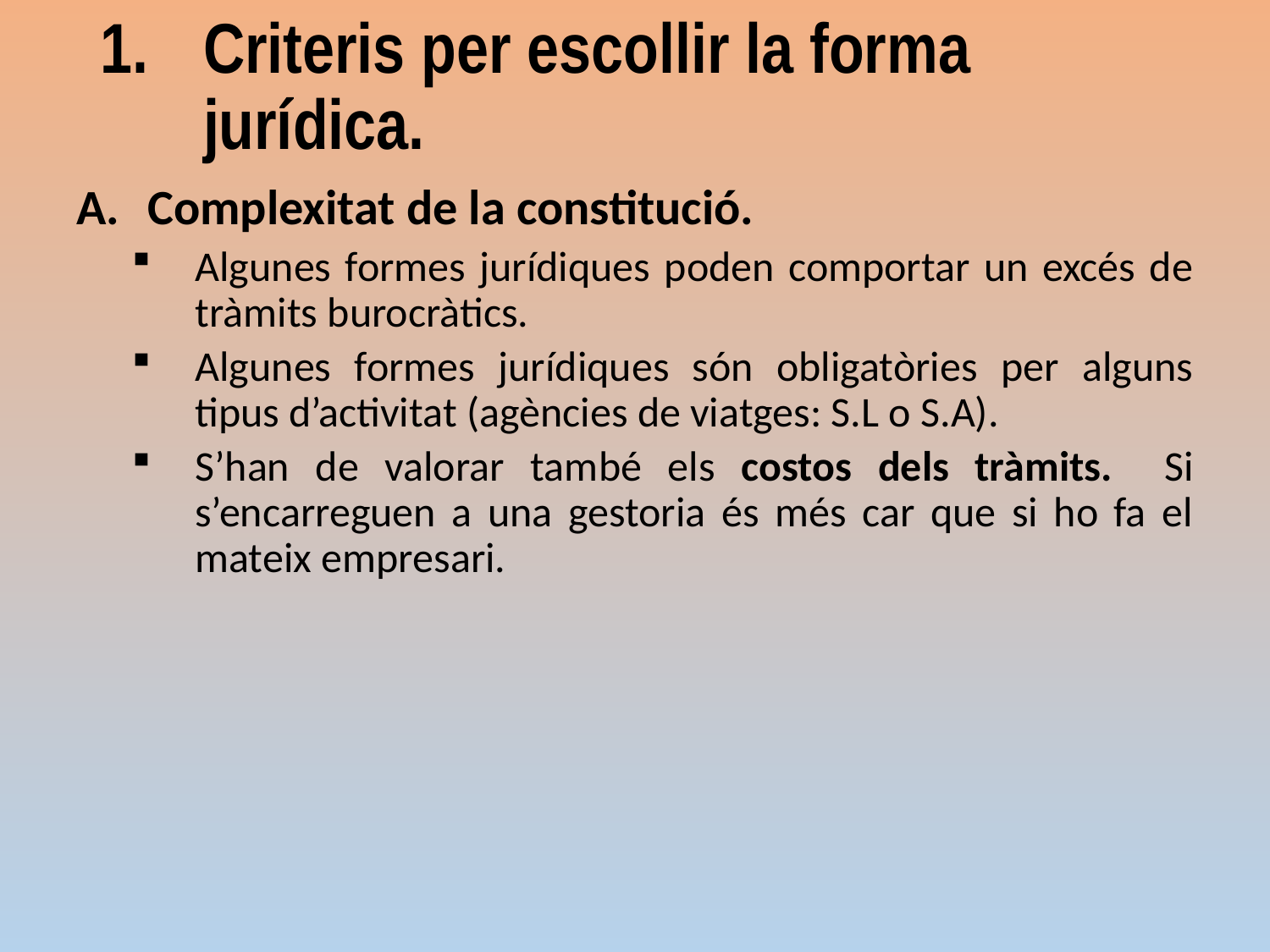

# Criteris per escollir la forma jurídica.
Complexitat de la constitució.
Algunes formes jurídiques poden comportar un excés de tràmits burocràtics.
Algunes formes jurídiques són obligatòries per alguns tipus d’activitat (agències de viatges: S.L o S.A).
S’han de valorar també els costos dels tràmits.  Si s’encarreguen a una gestoria és més car que si ho fa el mateix empresari.